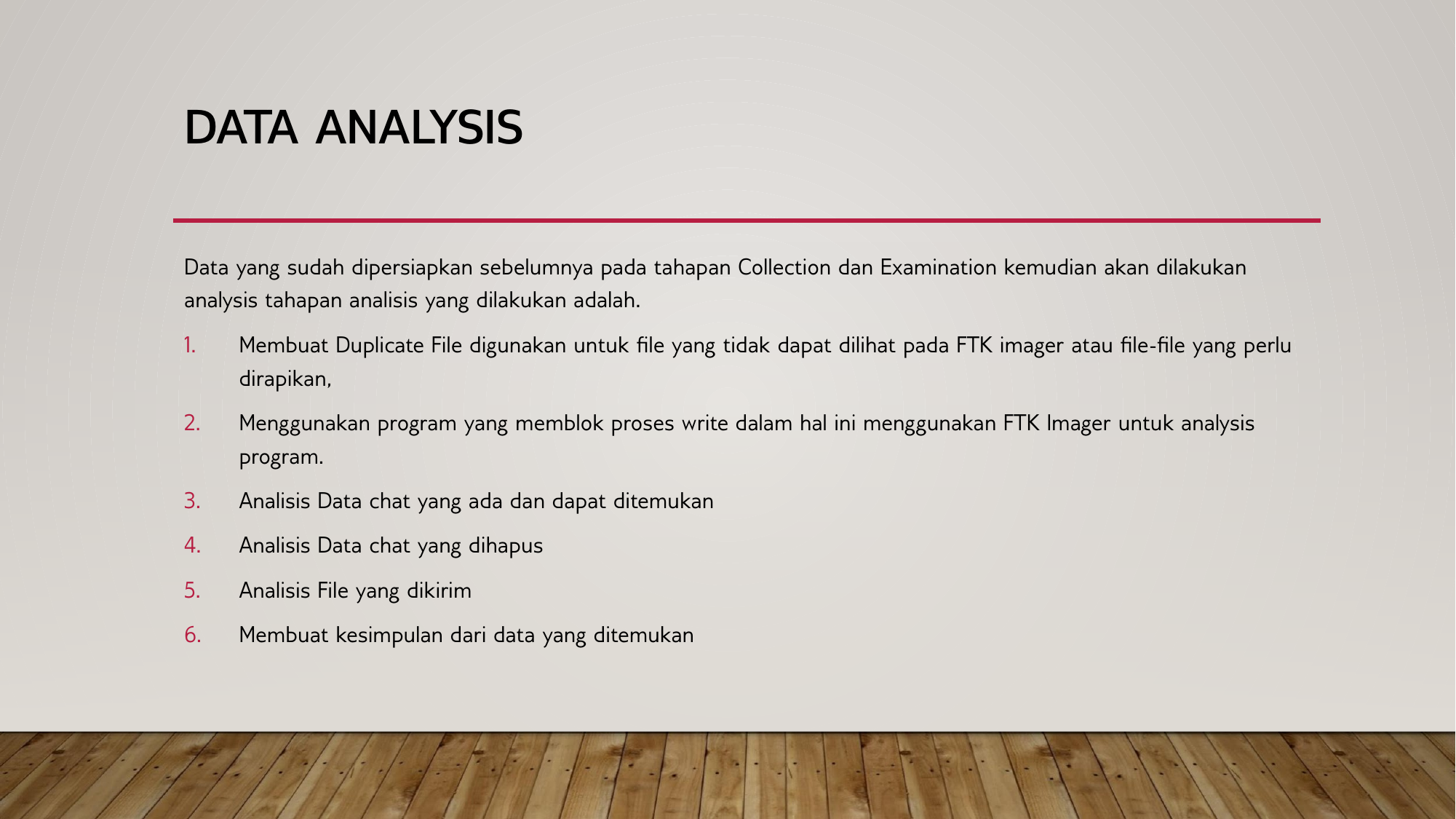

# DATA ANALYSIS
Data yang sudah dipersiapkan sebelumnya pada tahapan Collection dan Examination kemudian akan dilakukan analysis tahapan analisis yang dilakukan adalah.
Membuat Duplicate File digunakan untuk file yang tidak dapat dilihat pada FTK imager atau file-file yang perlu dirapikan,
Menggunakan program yang memblok proses write dalam hal ini menggunakan FTK Imager untuk analysis program.
Analisis Data chat yang ada dan dapat ditemukan
Analisis Data chat yang dihapus
Analisis File yang dikirim
Membuat kesimpulan dari data yang ditemukan